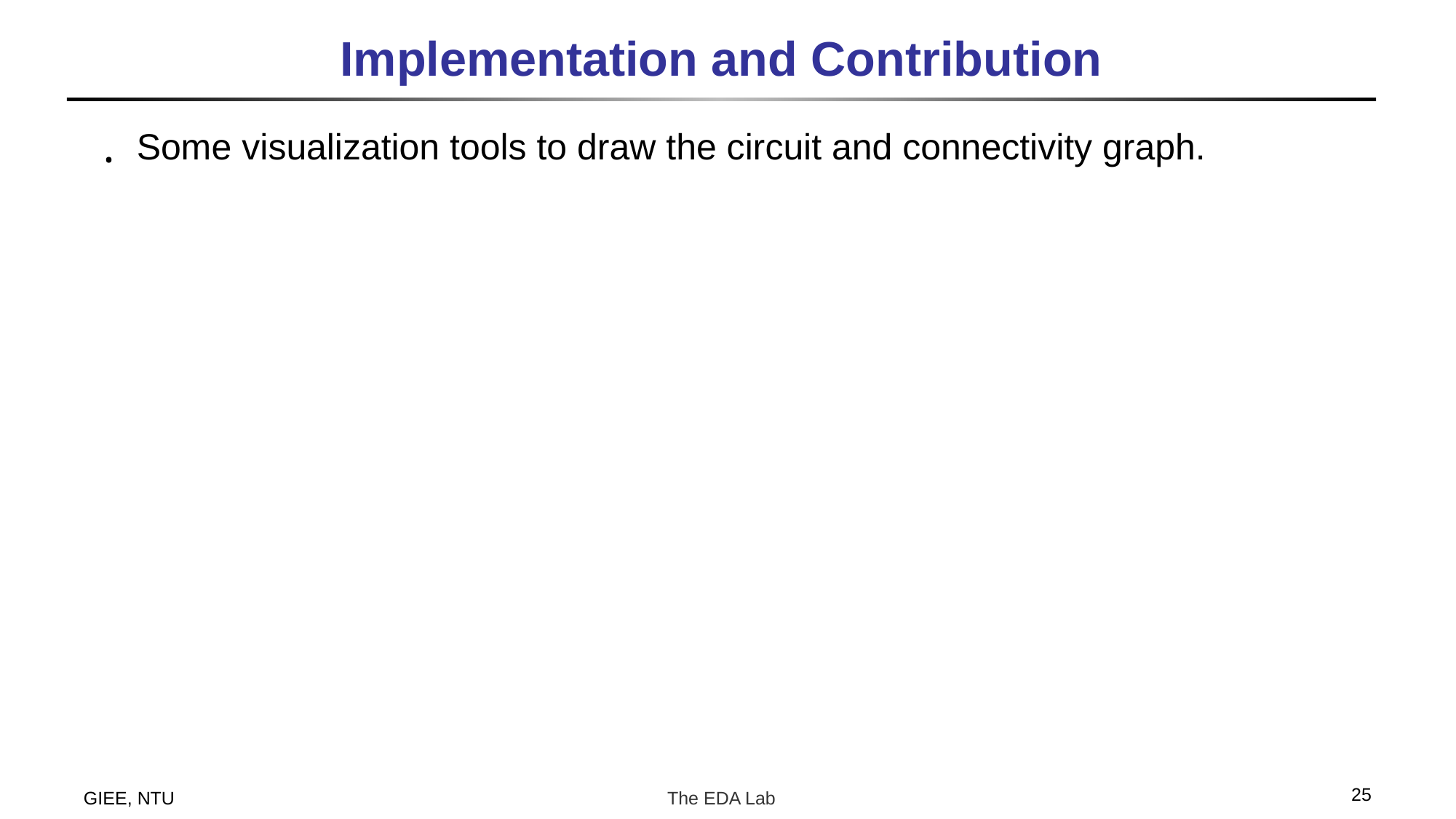

# Implementation and Contribution
Some visualization tools to draw the circuit and connectivity graph.

25
GIEE, NTU